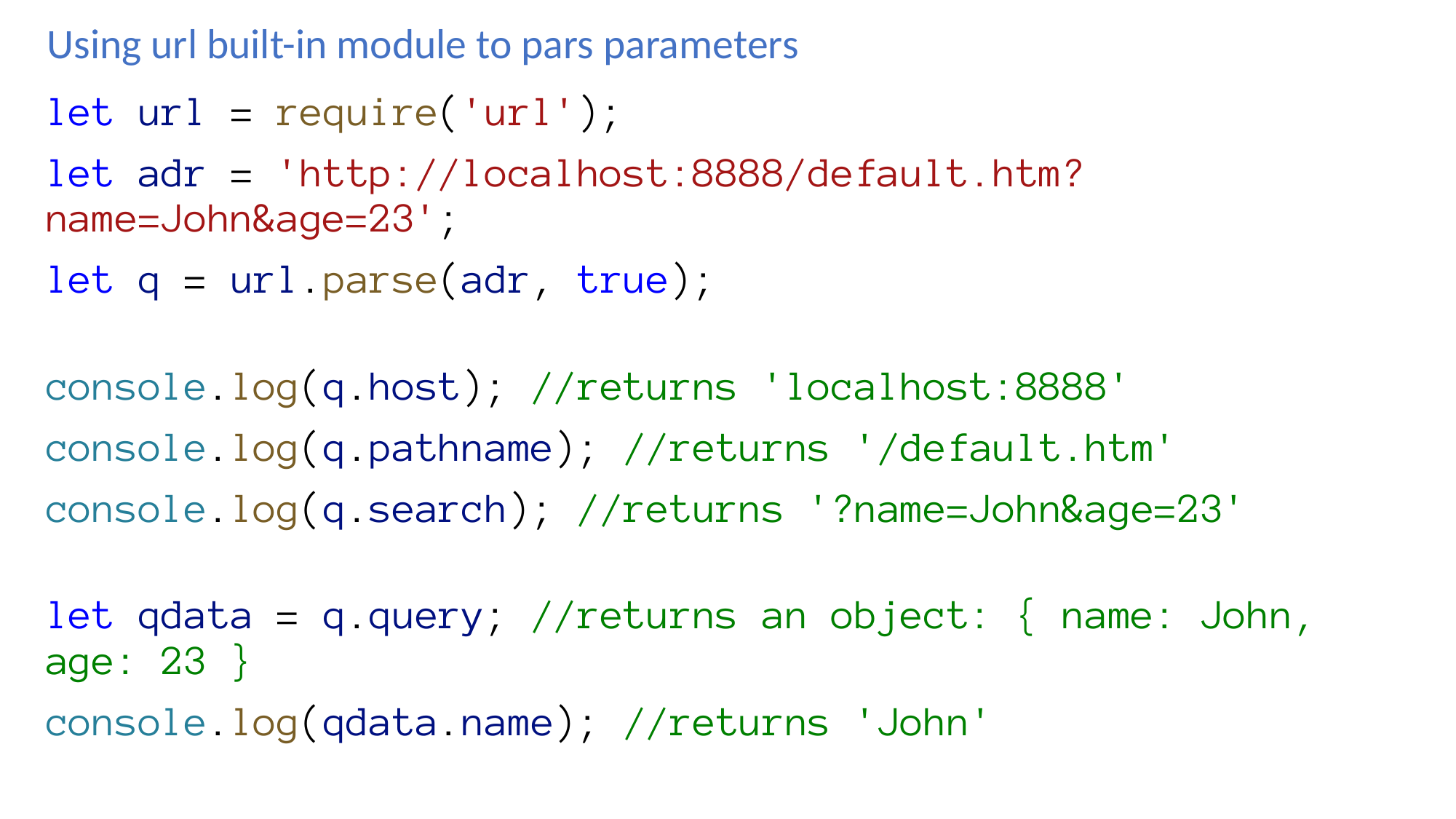

# Using url built-in module to pars parameters
let url = require('url');
let adr = 'http://localhost:8888/default.htm?name=John&age=23';
let q = url.parse(adr, true);
console.log(q.host); //returns 'localhost:8888'
console.log(q.pathname); //returns '/default.htm'
console.log(q.search); //returns '?name=John&age=23'
let qdata = q.query; //returns an object: { name: John, age: 23 }
console.log(qdata.name); //returns 'John'